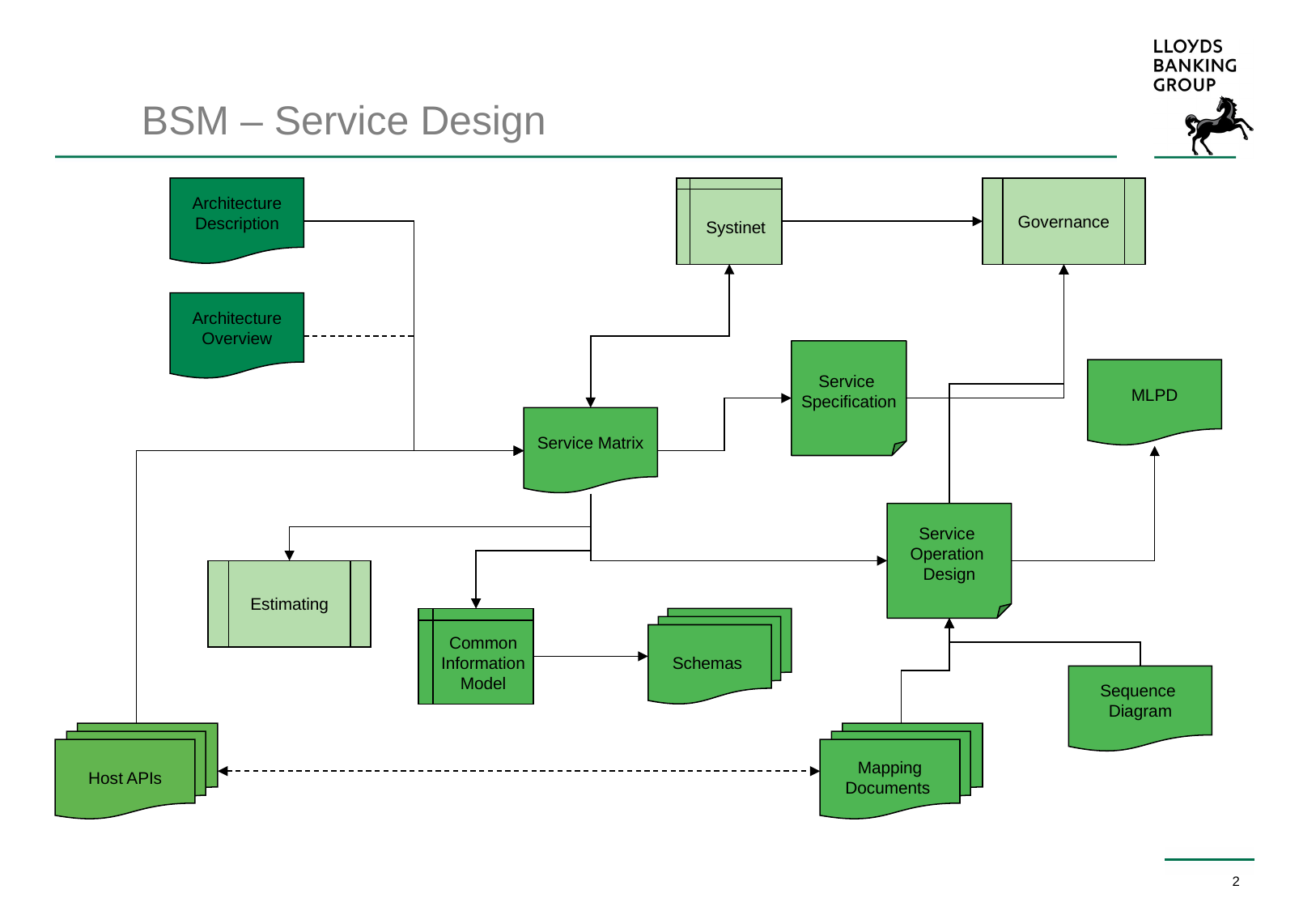

BSM – Service Design
Architecture
Description
Systinet
Governance
Architecture
Overview
Service
Specification
MLPD
Service Matrix
Service
Operation
Design
Estimating
Common
Information
Model
Schemas
Sequence
Diagram
Host APIs
Mapping
Documents